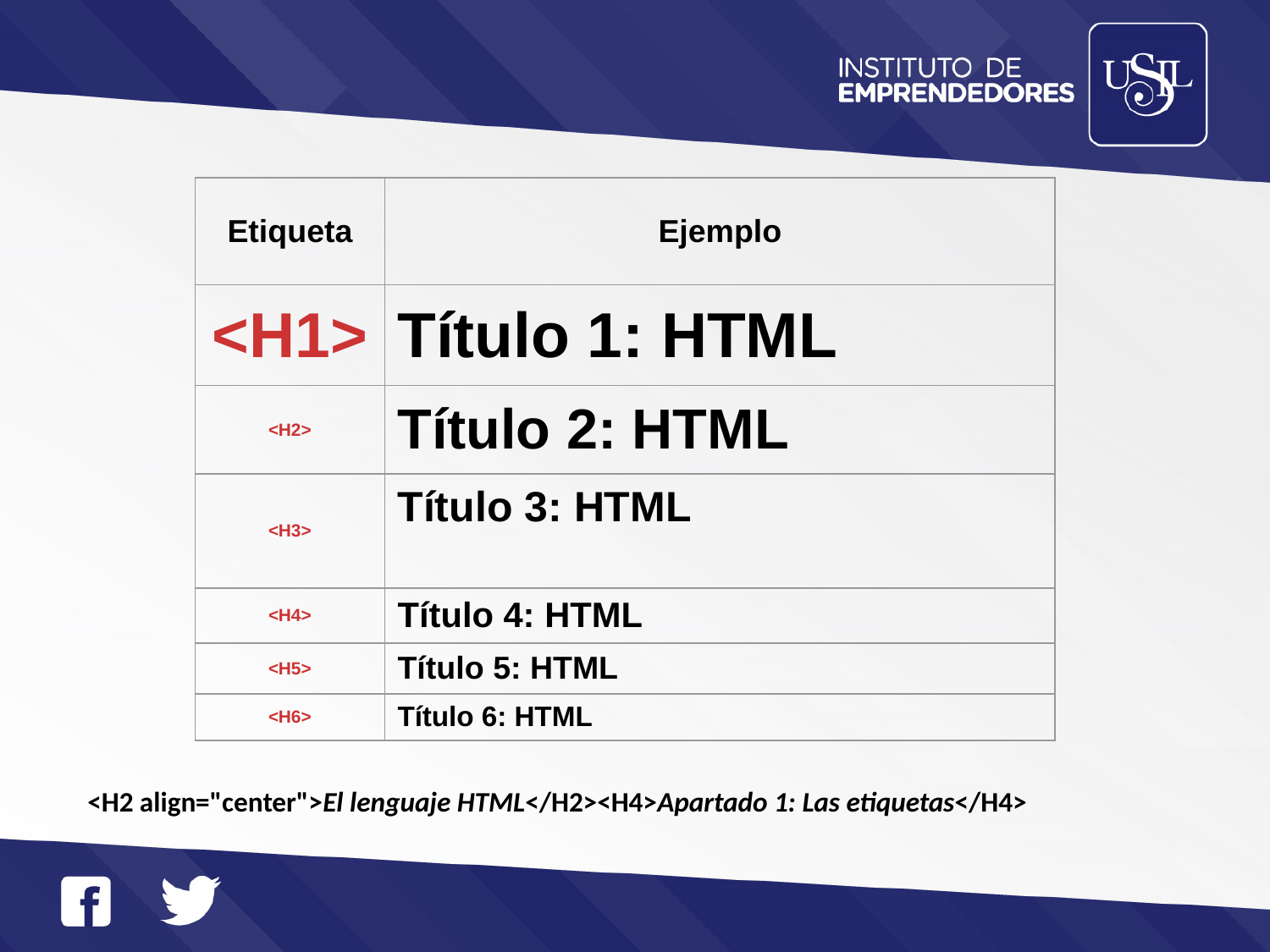

| Etiqueta | Ejemplo |
| --- | --- |
| <H1> | Título 1: HTML |
| <H2> | Título 2: HTML |
| <H3> | Título 3: HTML |
| <H4> | Título 4: HTML |
| <H5> | Título 5: HTML |
| <H6> | Título 6: HTML |

<H2 align="center">El lenguaje HTML</H2><H4>Apartado 1: Las etiquetas</H4>